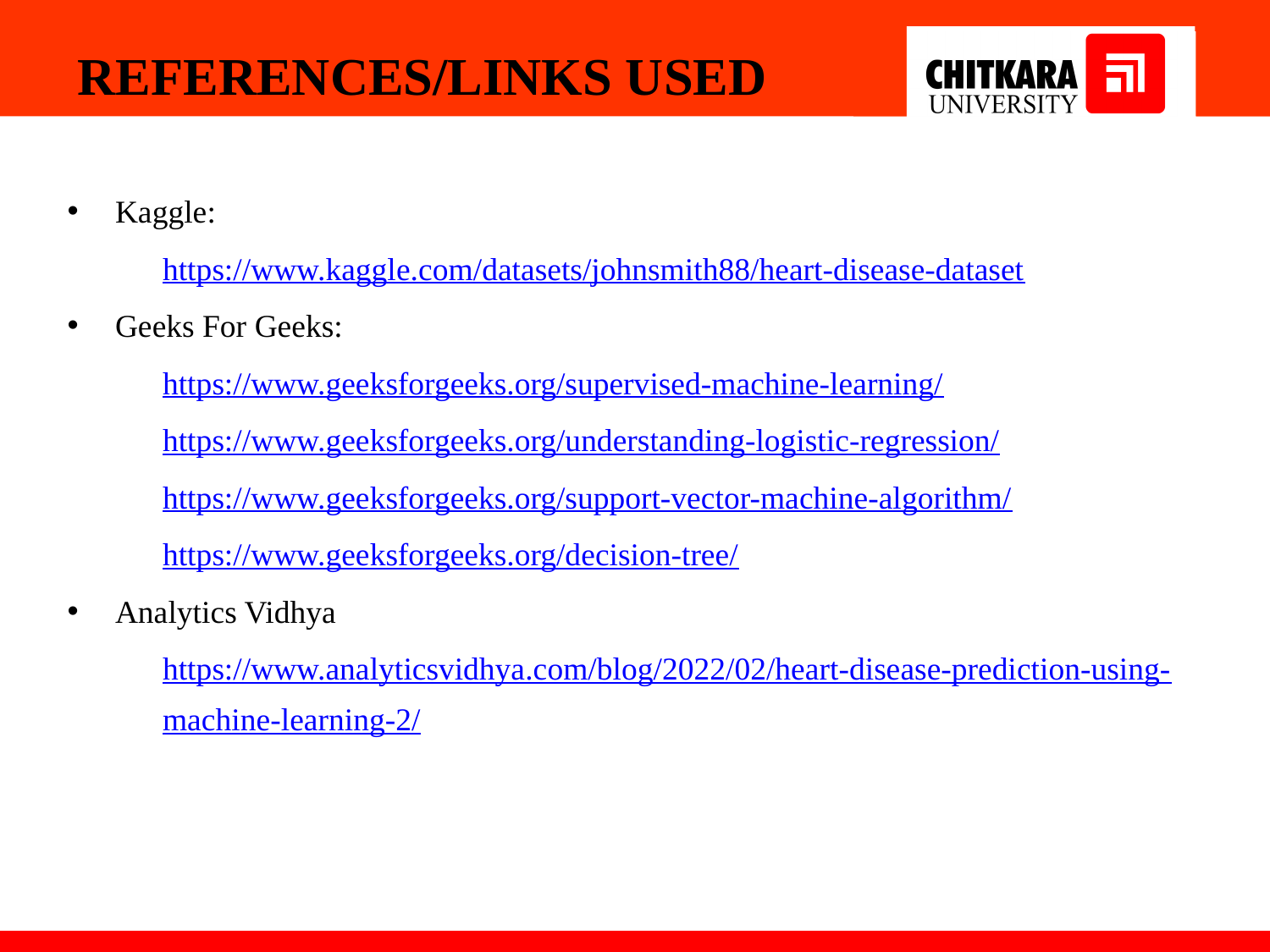

REFERENCES/LINKS USED
Kaggle:
https://www.kaggle.com/datasets/johnsmith88/heart-disease-dataset
Geeks For Geeks:
https://www.geeksforgeeks.org/supervised-machine-learning/
https://www.geeksforgeeks.org/understanding-logistic-regression/
https://www.geeksforgeeks.org/support-vector-machine-algorithm/
https://www.geeksforgeeks.org/decision-tree/
Analytics Vidhya
https://www.analyticsvidhya.com/blog/2022/02/heart-disease-prediction-using-machine-learning-2/